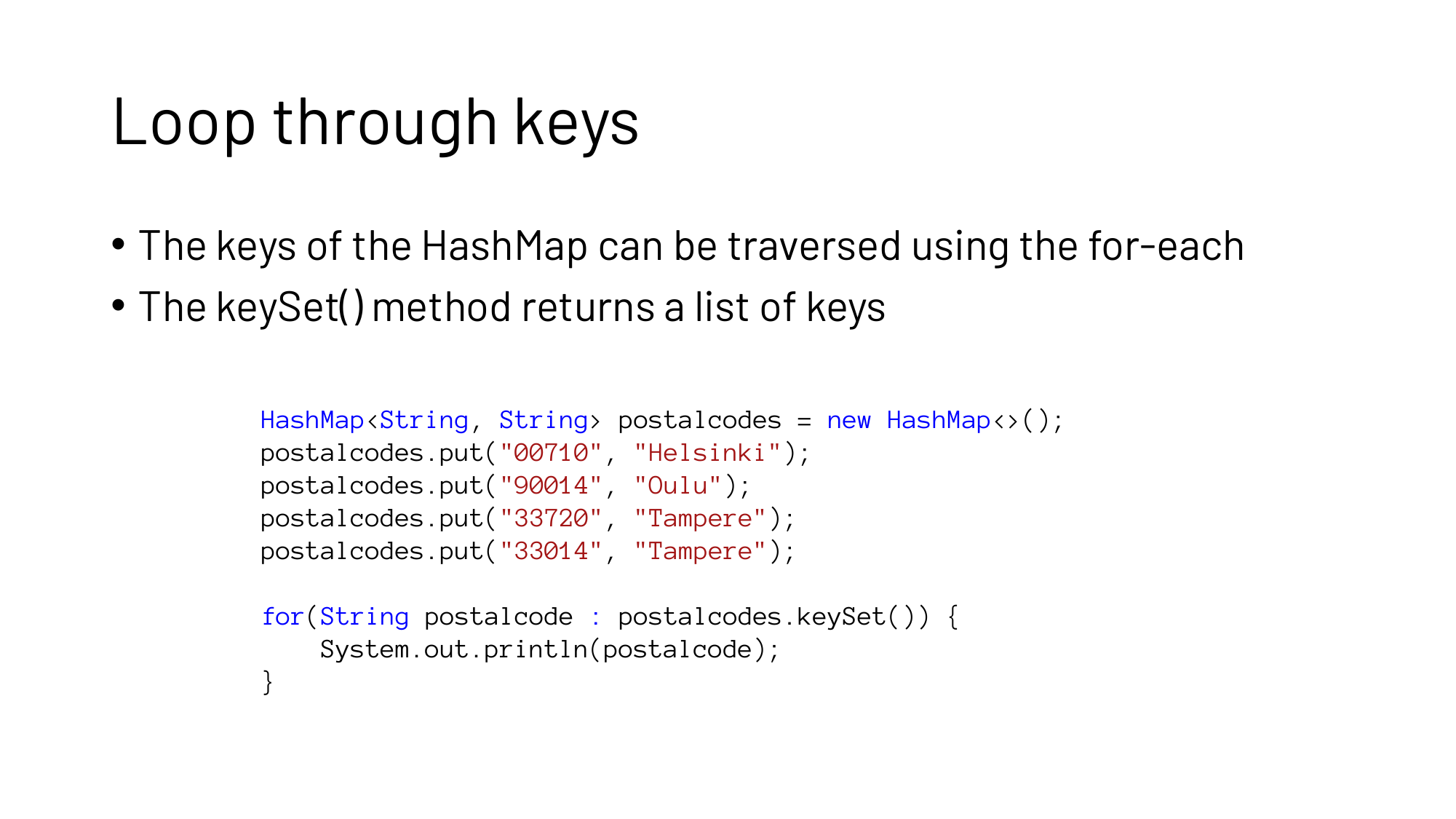

# Loop through keys
The keys of the HashMap can be traversed using the for-each
The keySet() method returns a list of keys
        HashMap<String, String> postalcodes = new HashMap<>();
        postalcodes.put("00710", "Helsinki");
        postalcodes.put("90014", "Oulu");
        postalcodes.put("33720", "Tampere");
        postalcodes.put("33014", "Tampere");
        for(String postalcode : postalcodes.keySet()) {
            System.out.println(postalcode);
        }